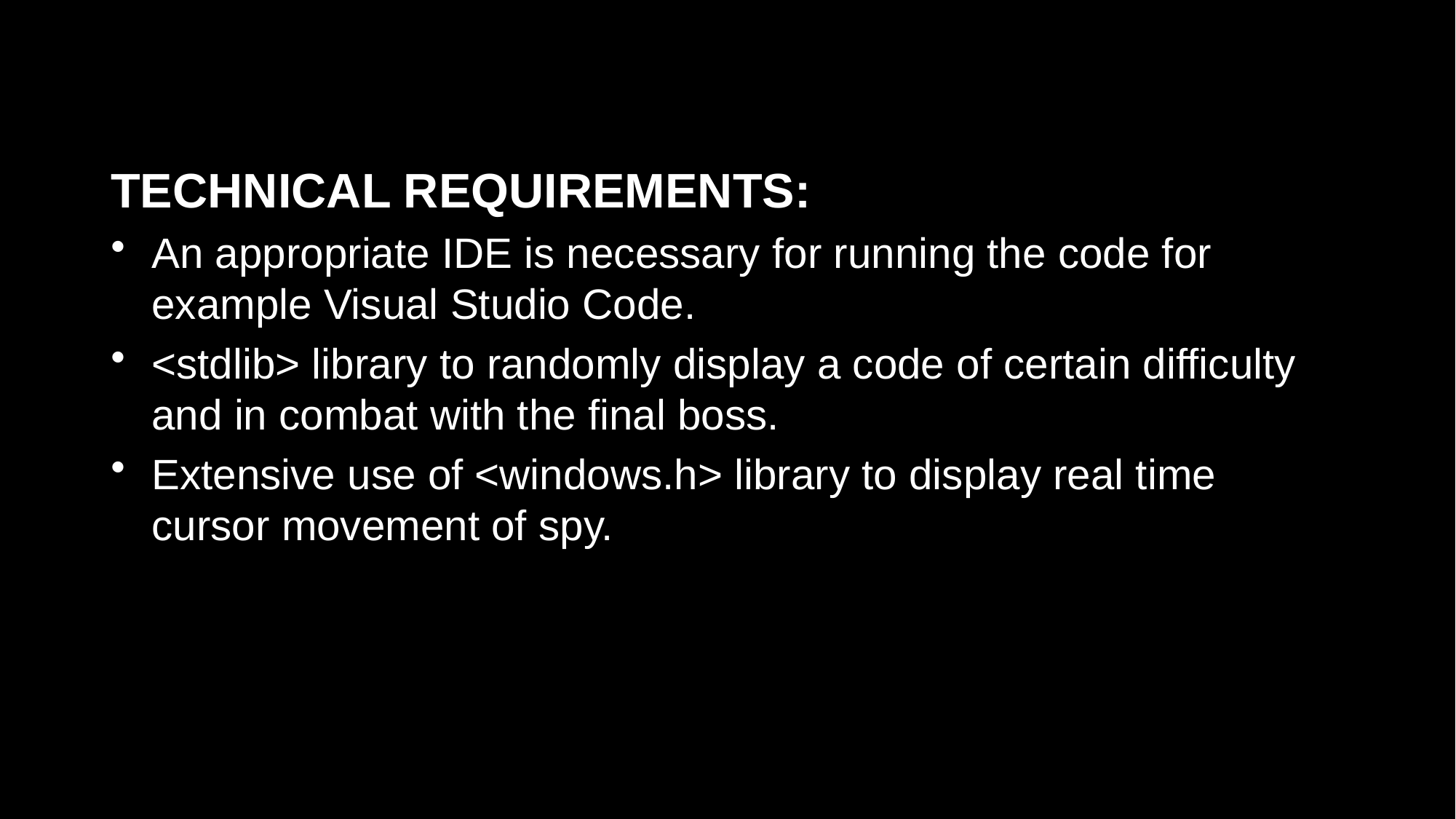

#

TECHNICAL REQUIREMENTS:
An appropriate IDE is necessary for running the code for example Visual Studio Code.
<stdlib> library to randomly display a code of certain difficulty and in combat with the final boss.
Extensive use of <windows.h> library to display real time cursor movement of spy.